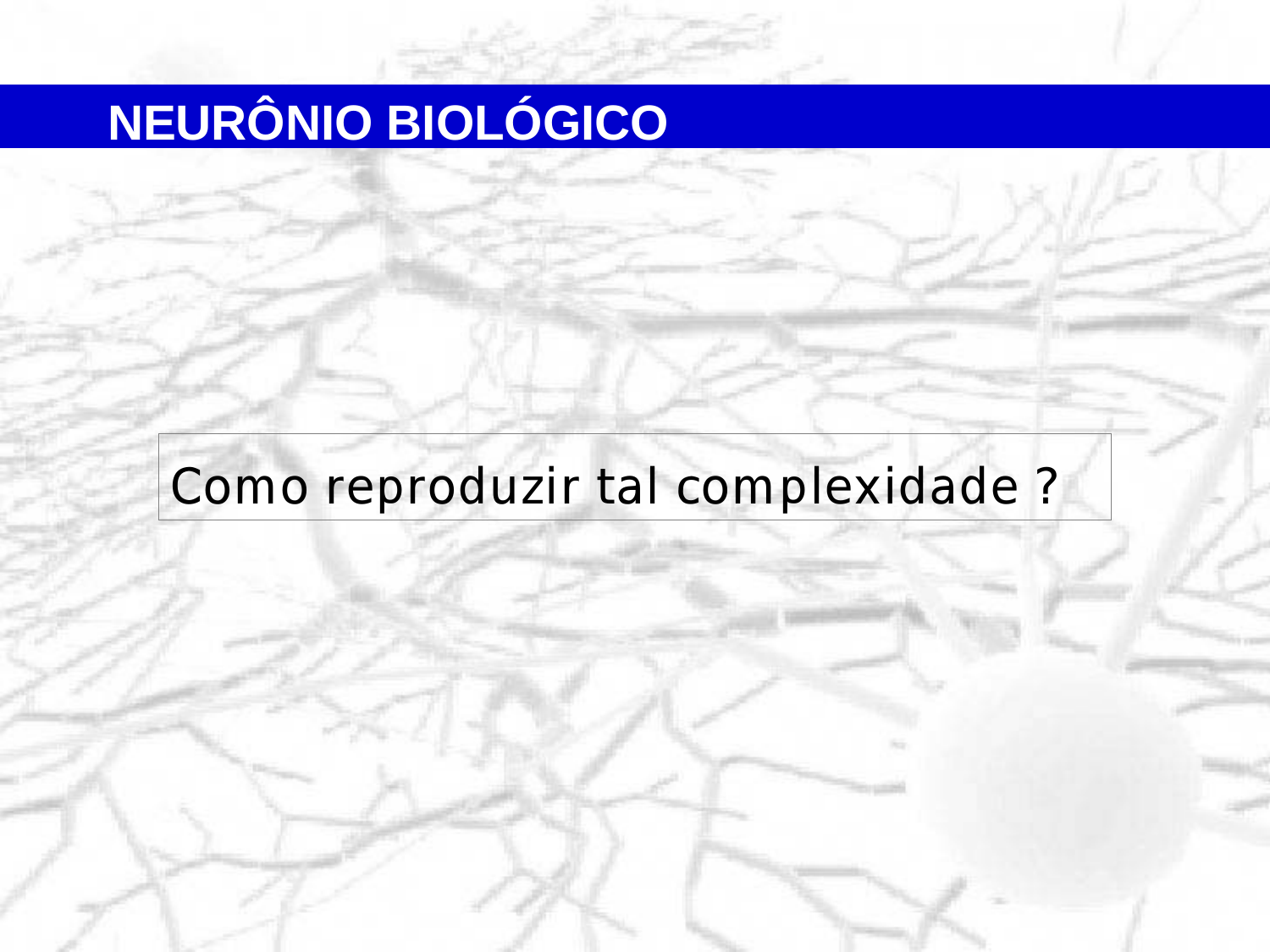

NEURÔNIO BIOLÓGICO
Como reproduzir tal complexidade ?